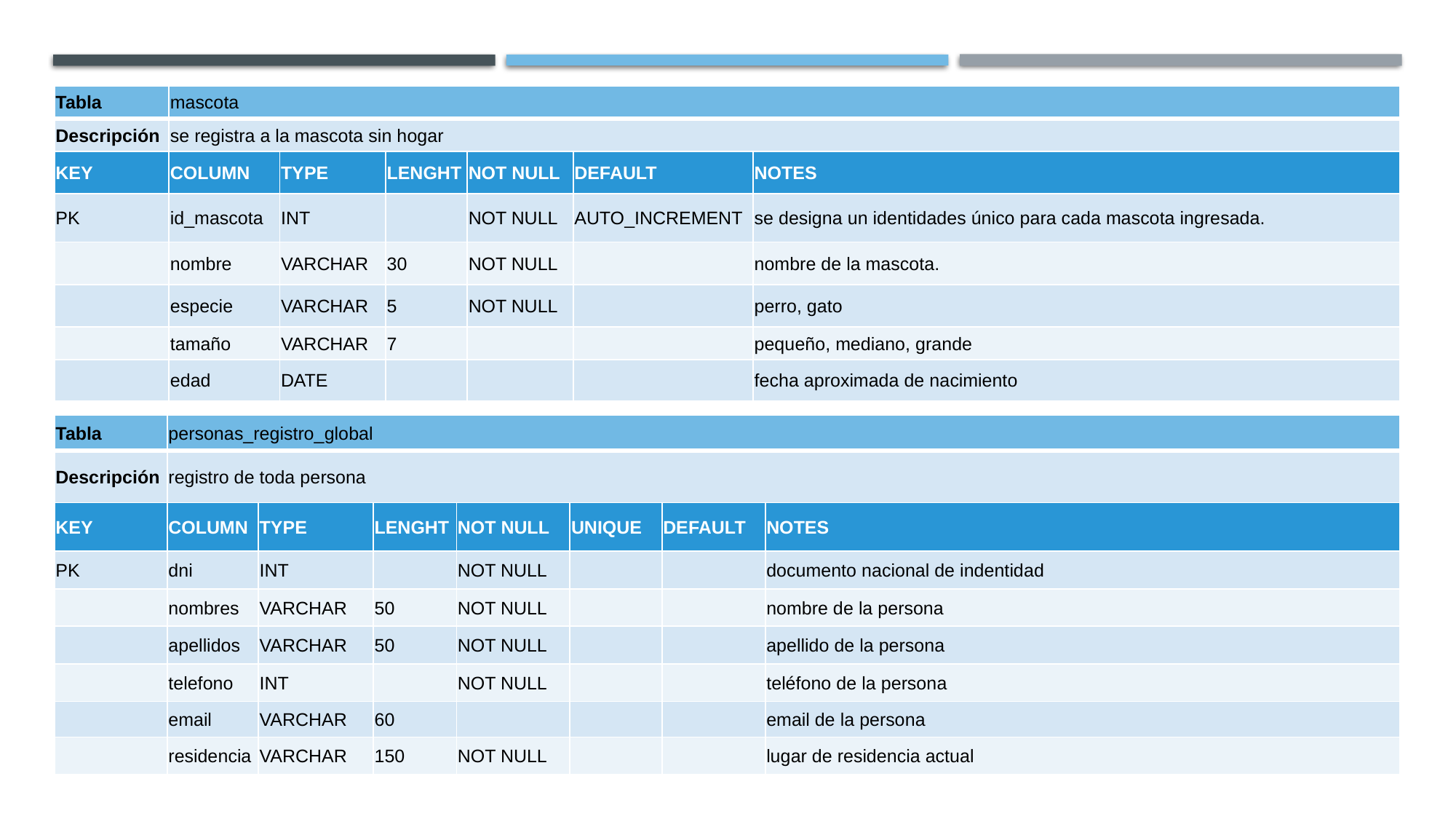

| Tabla | mascota |  |  |  |  |  |
| --- | --- | --- | --- | --- | --- | --- |
| Descripción | se registra a la mascota sin hogar |  |  |  |  |  |
| KEY | COLUMN | TYPE | LENGHT | NOT NULL | DEFAULT | NOTES |
| PK | id\_mascota | INT |  | NOT NULL | AUTO\_INCREMENT | se designa un identidades único para cada mascota ingresada. |
|  | nombre | VARCHAR | 30 | NOT NULL |  | nombre de la mascota. |
|  | especie | VARCHAR | 5 | NOT NULL |  | perro, gato |
|  | tamaño | VARCHAR | 7 |  |  | pequeño, mediano, grande |
|  | edad | DATE |  |  |  | fecha aproximada de nacimiento |
| Tabla | personas\_registro\_global |  |  |  |  |  |  |
| --- | --- | --- | --- | --- | --- | --- | --- |
| Descripción | registro de toda persona |  |  |  |  |  |  |
| KEY | COLUMN | TYPE | LENGHT | NOT NULL | UNIQUE | DEFAULT | NOTES |
| PK | dni | INT |  | NOT NULL |  |  | documento nacional de indentidad |
|  | nombres | VARCHAR | 50 | NOT NULL |  |  | nombre de la persona |
|  | apellidos | VARCHAR | 50 | NOT NULL |  |  | apellido de la persona |
|  | telefono | INT |  | NOT NULL |  |  | teléfono de la persona |
|  | email | VARCHAR | 60 |  |  |  | email de la persona |
|  | residencia | VARCHAR | 150 | NOT NULL |  |  | lugar de residencia actual |